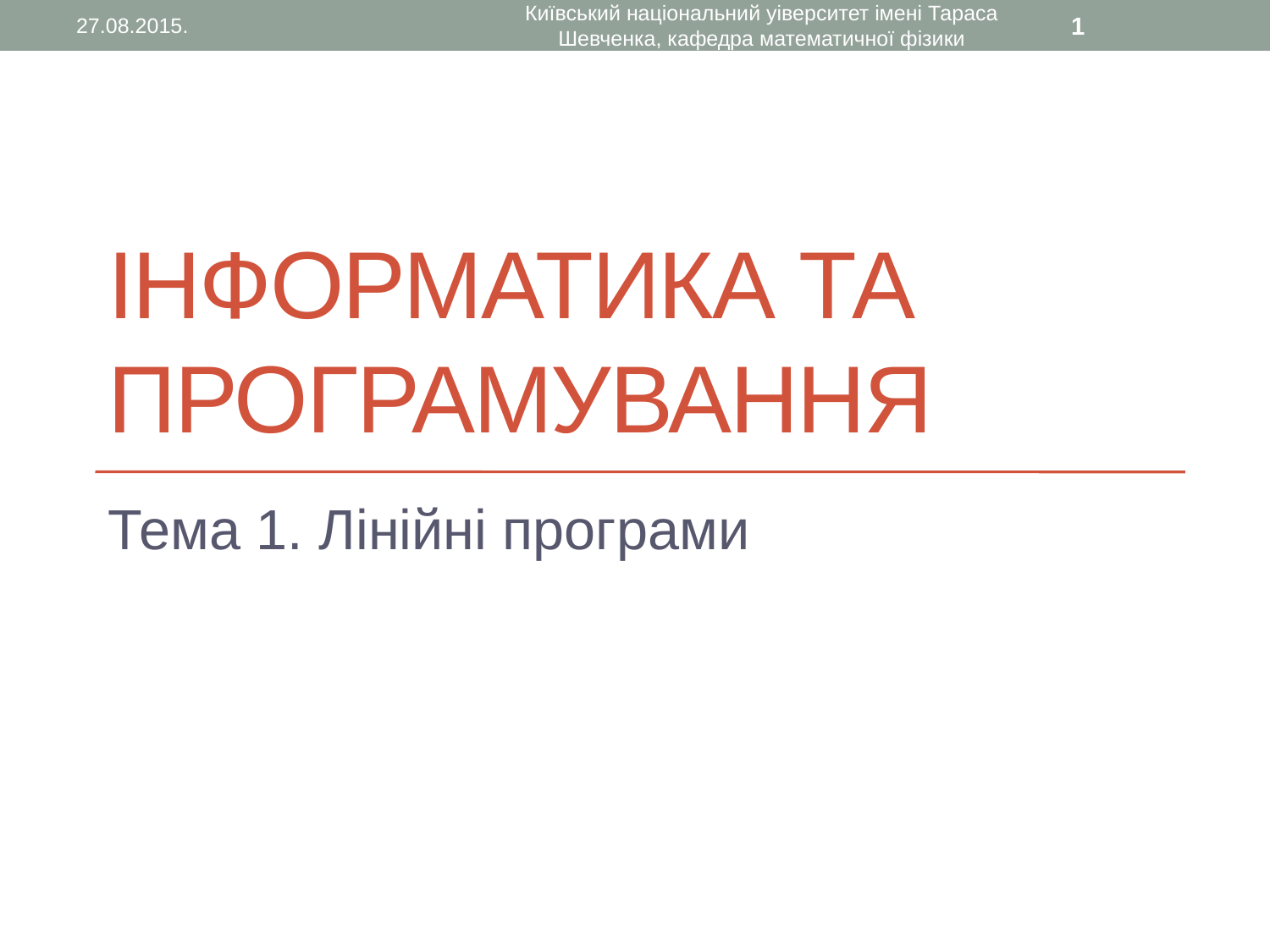

27.08.2015.
Київський національний уіверситет імені Тараса Шевченка, кафедра математичної фізики
1
# Інформатика та програмування
Тема 1. Лінійні програми